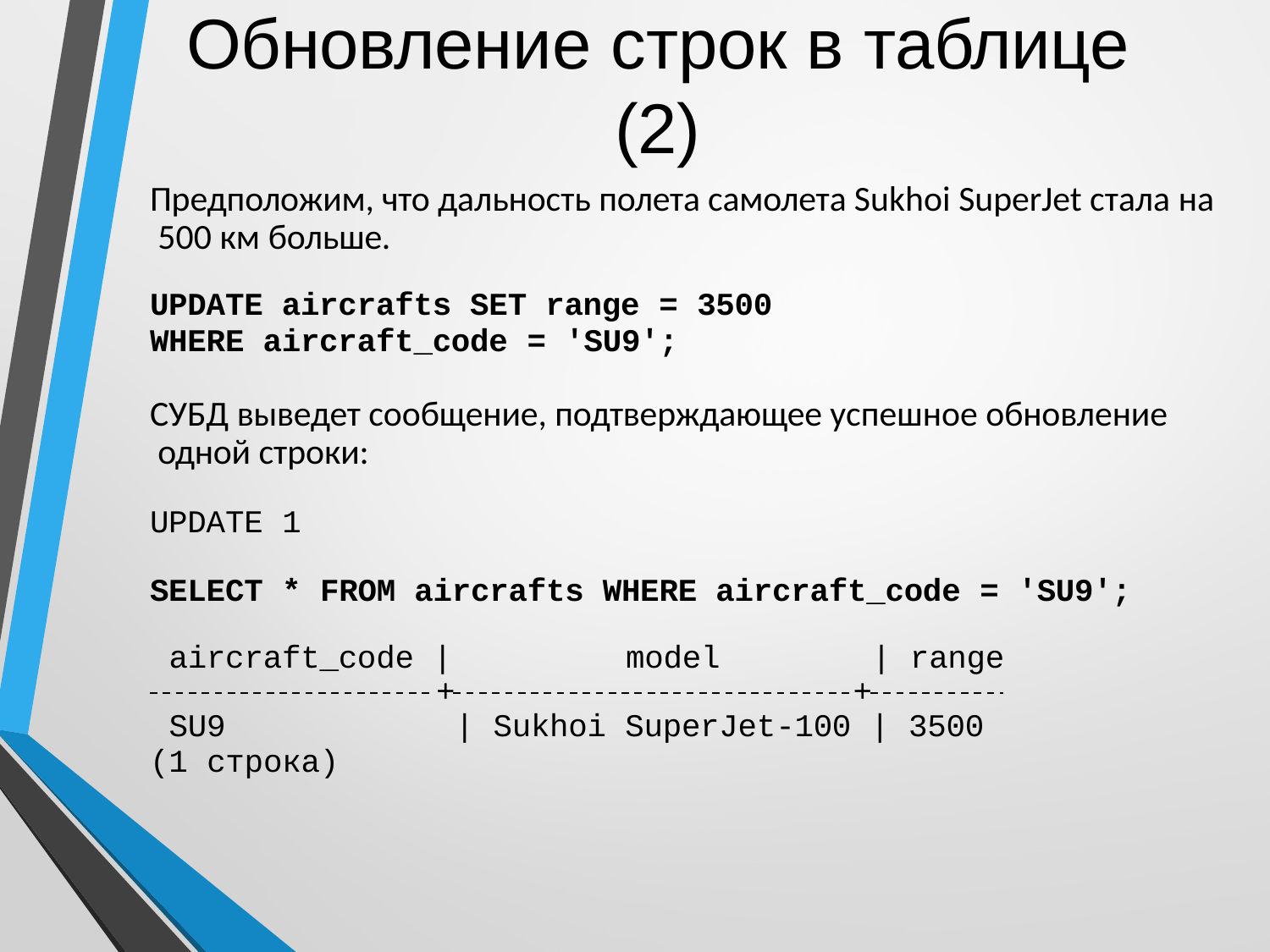

# Обновление строк в таблице (2)
Предположим, что дальность полета самолета Sukhoi SuperJet стала на  500 км больше.
UPDATE aircrafts SET range = 3500
WHERE aircraft_code = 'SU9';

СУБД выведет сообщение, подтверждающее успешное обновление  одной строки:
UPDATE 1
SELECT * FROM aircrafts WHERE aircraft_code = 'SU9';
aircraft_code |	model	| range
 	+	+
SU9	| Sukhoi SuperJet-100 | 3500
(1 строка)